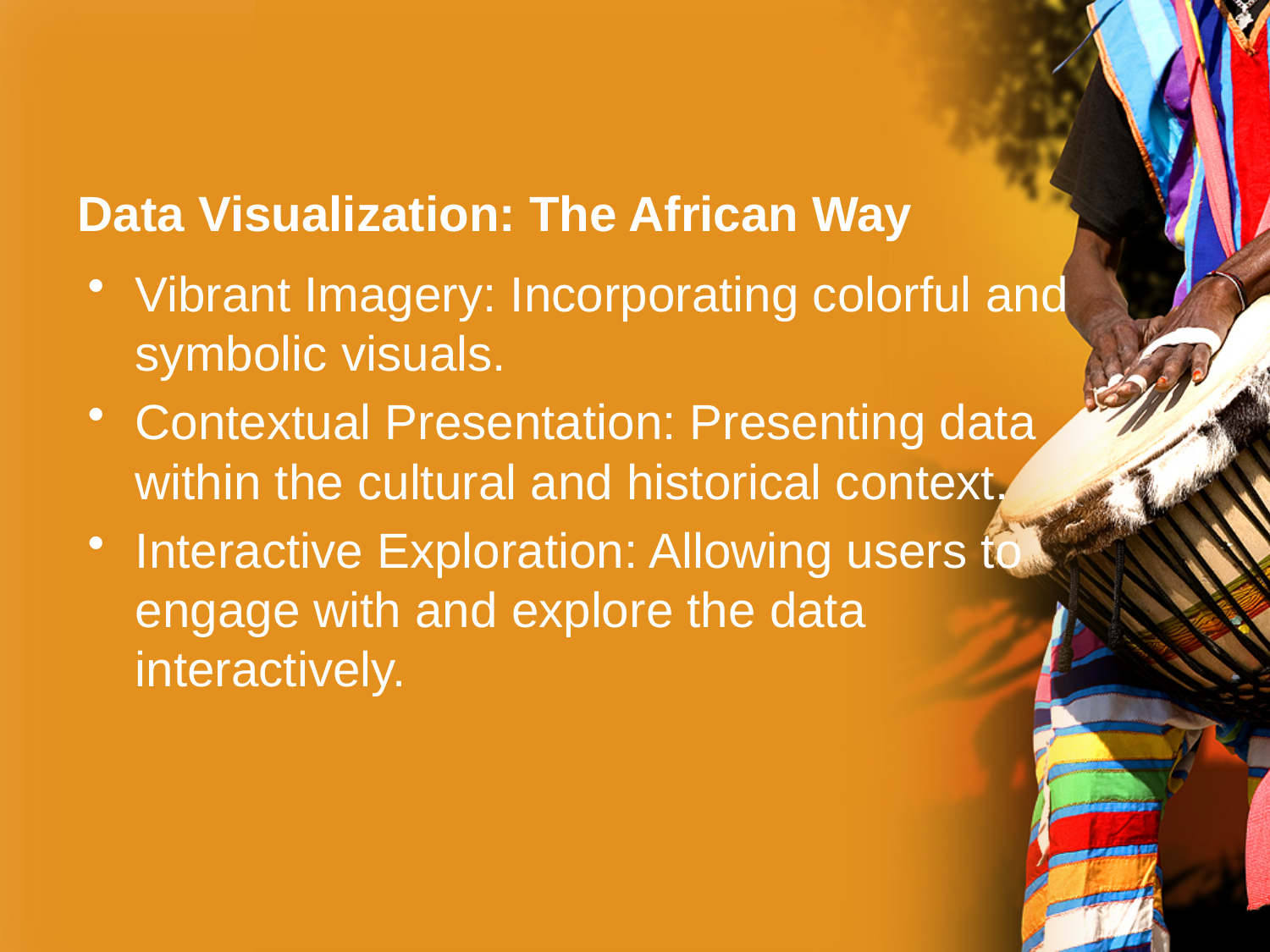

# Data Visualization: The African Way
Vibrant Imagery: Incorporating colorful and symbolic visuals.
Contextual Presentation: Presenting data within the cultural and historical context.
Interactive Exploration: Allowing users to engage with and explore the data interactively.